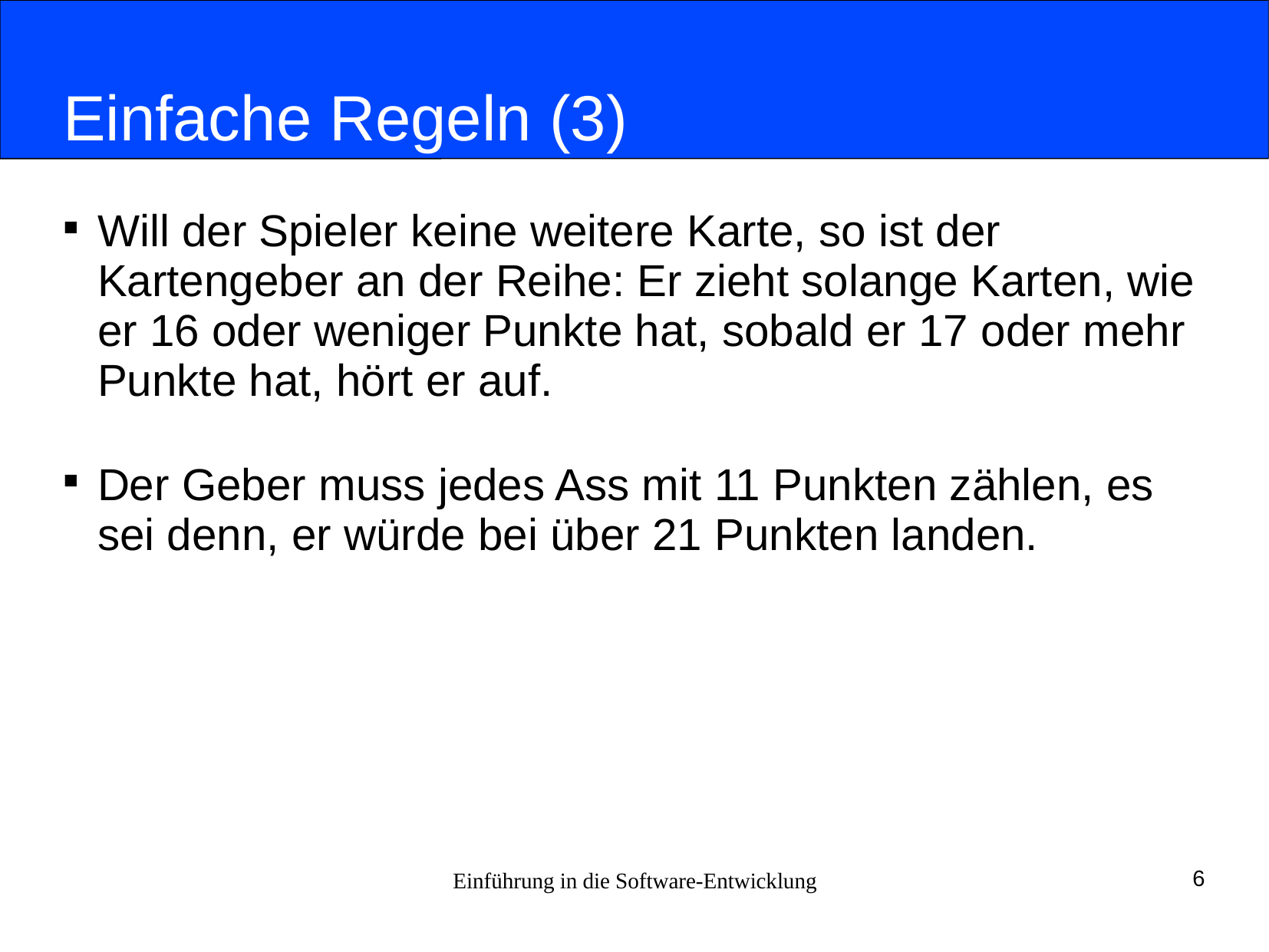

# Einfache Regeln (3)
Will der Spieler keine weitere Karte, so ist der Kartengeber an der Reihe: Er zieht solange Karten, wie er 16 oder weniger Punkte hat, sobald er 17 oder mehr Punkte hat, hört er auf.
Der Geber muss jedes Ass mit 11 Punkten zählen, es sei denn, er würde bei über 21 Punkten landen.

Einführung in die Software-Entwicklung
6